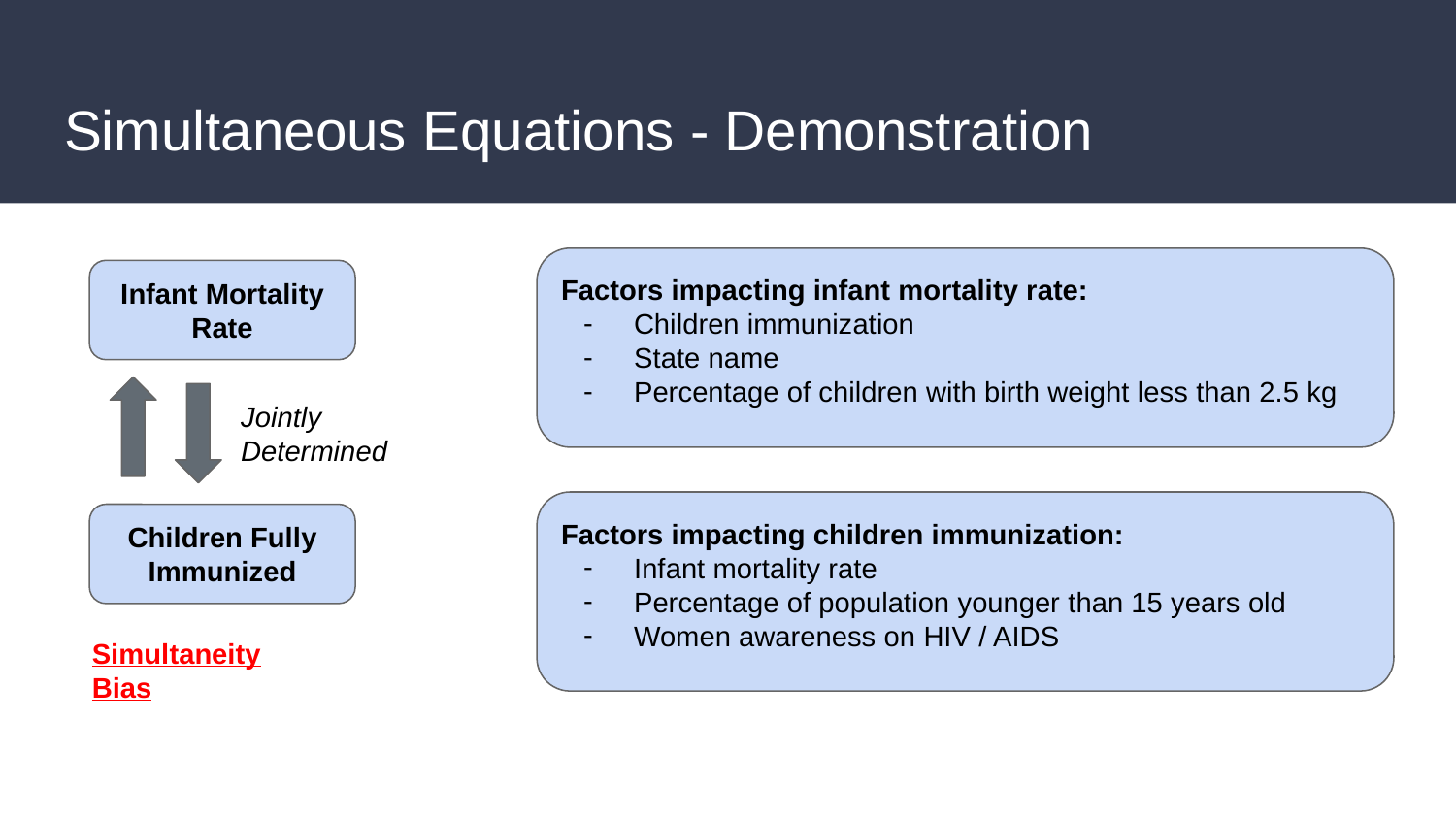

# Simultaneous Equations - Demonstration
Factors impacting infant mortality rate:
Children immunization
State name
Percentage of children with birth weight less than 2.5 kg
Infant Mortality Rate

Jointly Determined
Factors impacting children immunization:
Infant mortality rate
Percentage of population younger than 15 years old
Women awareness on HIV / AIDS
Children Fully Immunized
Simultaneity Bias